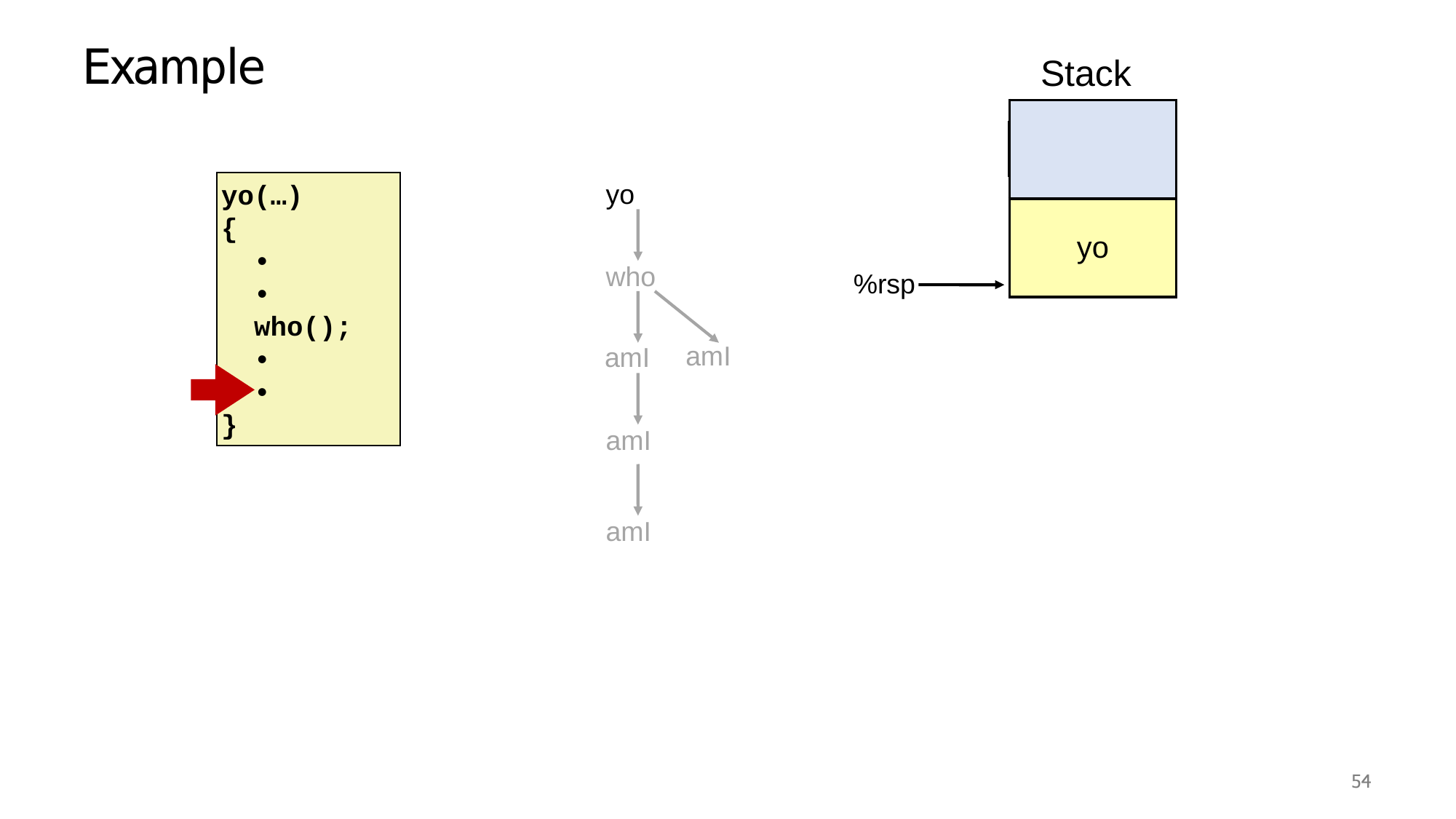

# Example
Stack
|  |
| --- |
| yo |
|  |
|  |
|  |
|  |
|  |

yo
yo(…)
{
  •
  •
  who();
  •
  •
}

yoo

who
%rsp

amI
amI

amI

amI
54